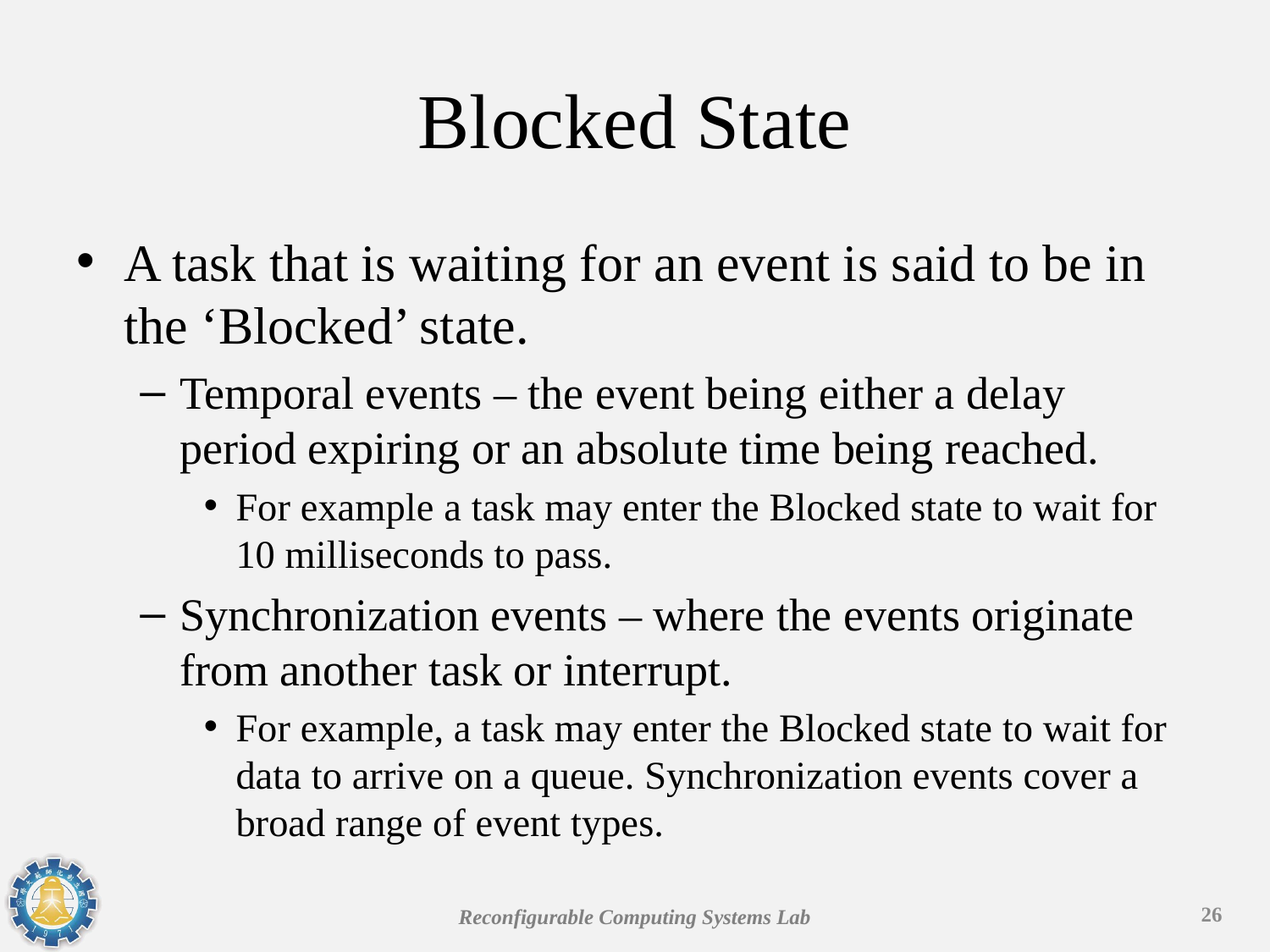

# Blocked State
A task that is waiting for an event is said to be in the ‘Blocked’ state.
Temporal events – the event being either a delay period expiring or an absolute time being reached.
For example a task may enter the Blocked state to wait for 10 milliseconds to pass.
Synchronization events – where the events originate from another task or interrupt.
For example, a task may enter the Blocked state to wait for data to arrive on a queue. Synchronization events cover a broad range of event types.
26